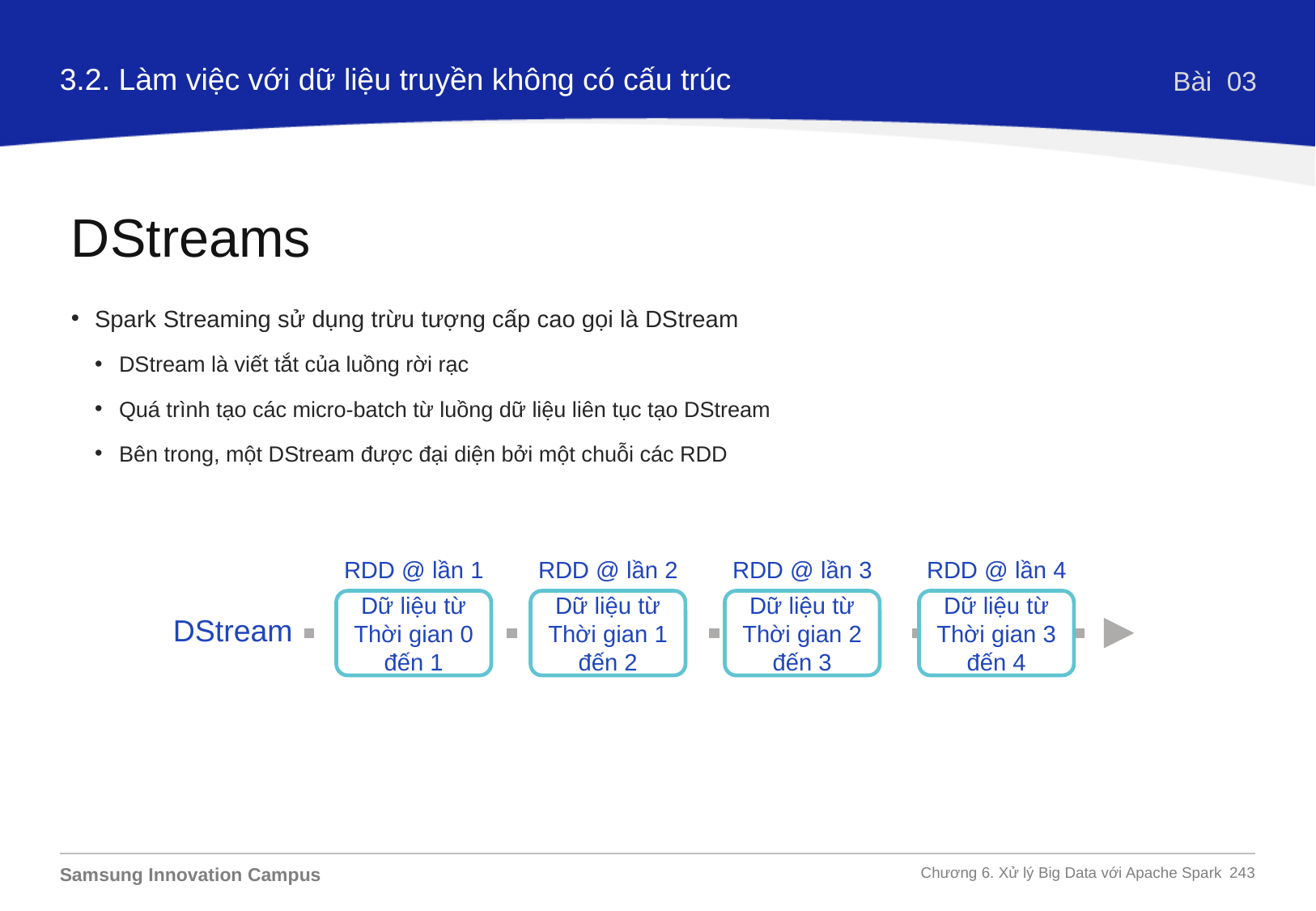

3.2. Làm việc với dữ liệu truyền không có cấu trúc
Bài  03
DStreams
Spark Streaming sử dụng trừu tượng cấp cao gọi là DStream
DStream là viết tắt của luồng rời rạc
Quá trình tạo các micro-batch từ luồng dữ liệu liên tục tạo DStream
Bên trong, một DStream được đại diện bởi một chuỗi các RDD
RDD @ lần 1
Dữ liệu từ Thời gian 0 đến 1
RDD @ lần 2
Dữ liệu từ Thời gian 1 đến 2
RDD @ lần 3
Dữ liệu từ Thời gian 2 đến 3
RDD @ lần 4
Dữ liệu từ Thời gian 3 đến 4
DStream